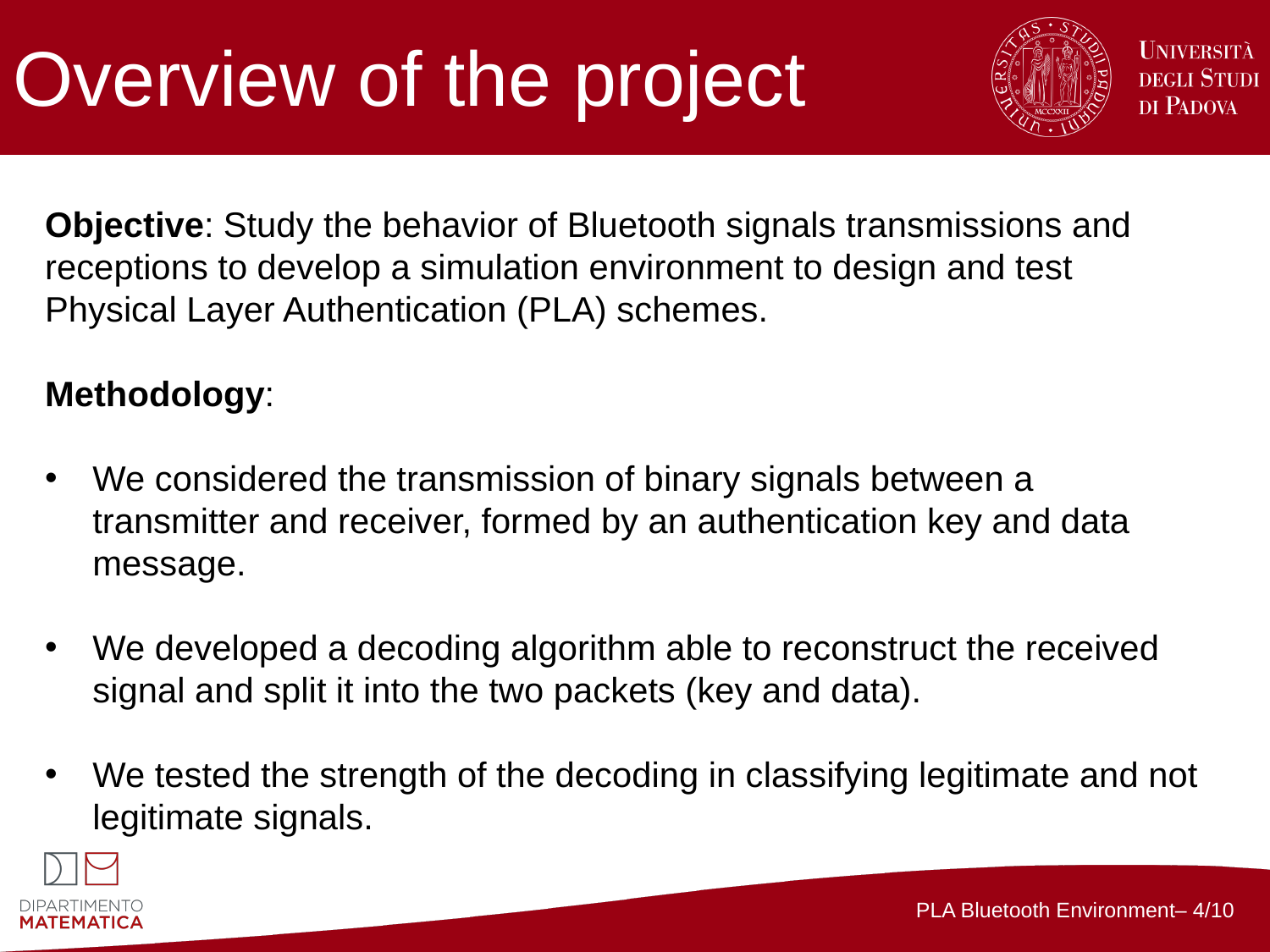

# Overview of the project
Objective: Study the behavior of Bluetooth signals transmissions and receptions to develop a simulation environment to design and test Physical Layer Authentication (PLA) schemes.

Methodology:

We considered the transmission of binary signals between a transmitter and receiver, formed by an authentication key and data message.

We developed a decoding algorithm able to reconstruct the received signal and split it into the two packets (key and data).

We tested the strength of the decoding in classifying legitimate and not legitimate signals.

PLA Bluetooth Environment– 4/10